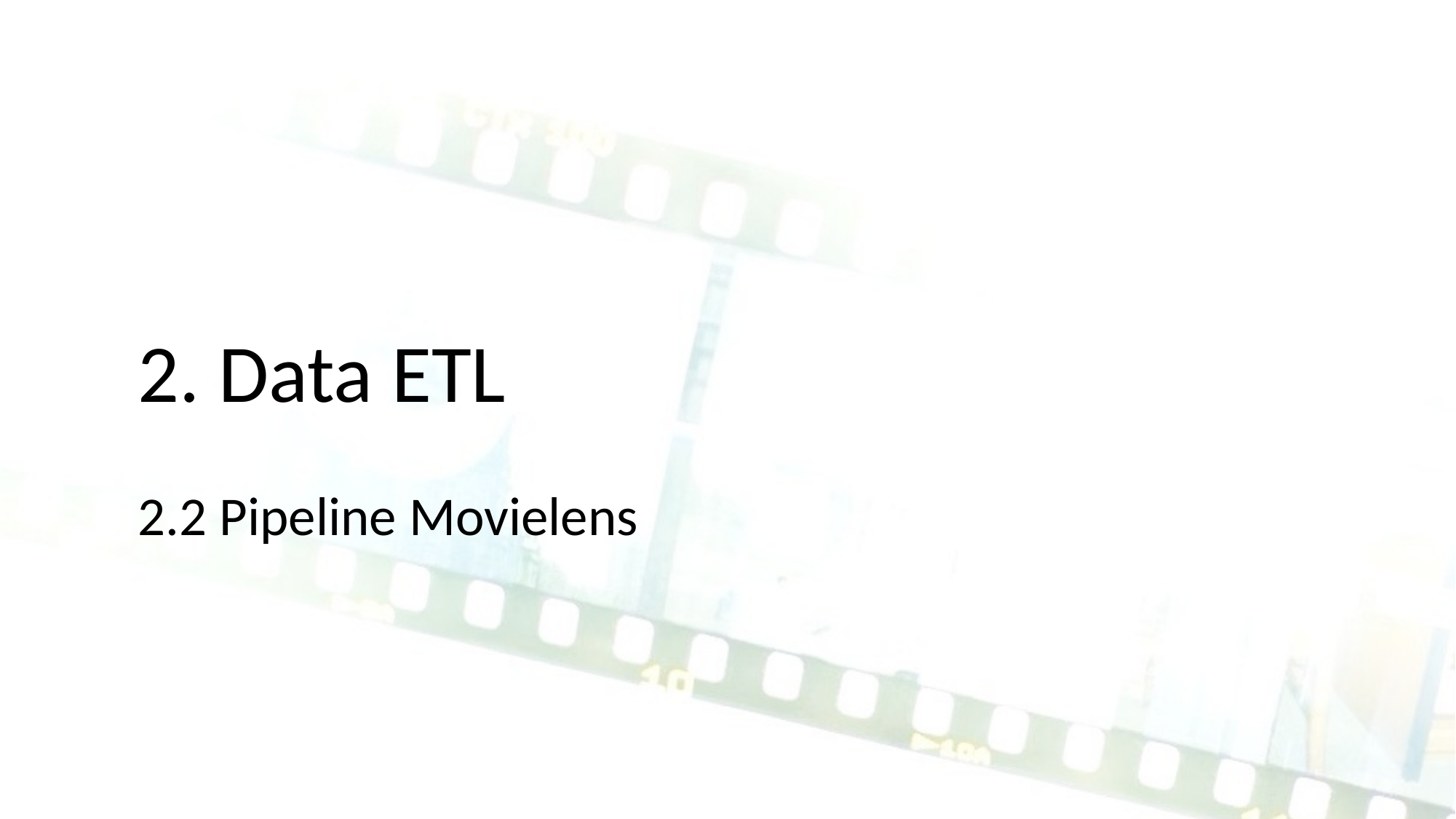

2. Data ETL
# 2.2 Pipeline Movielens